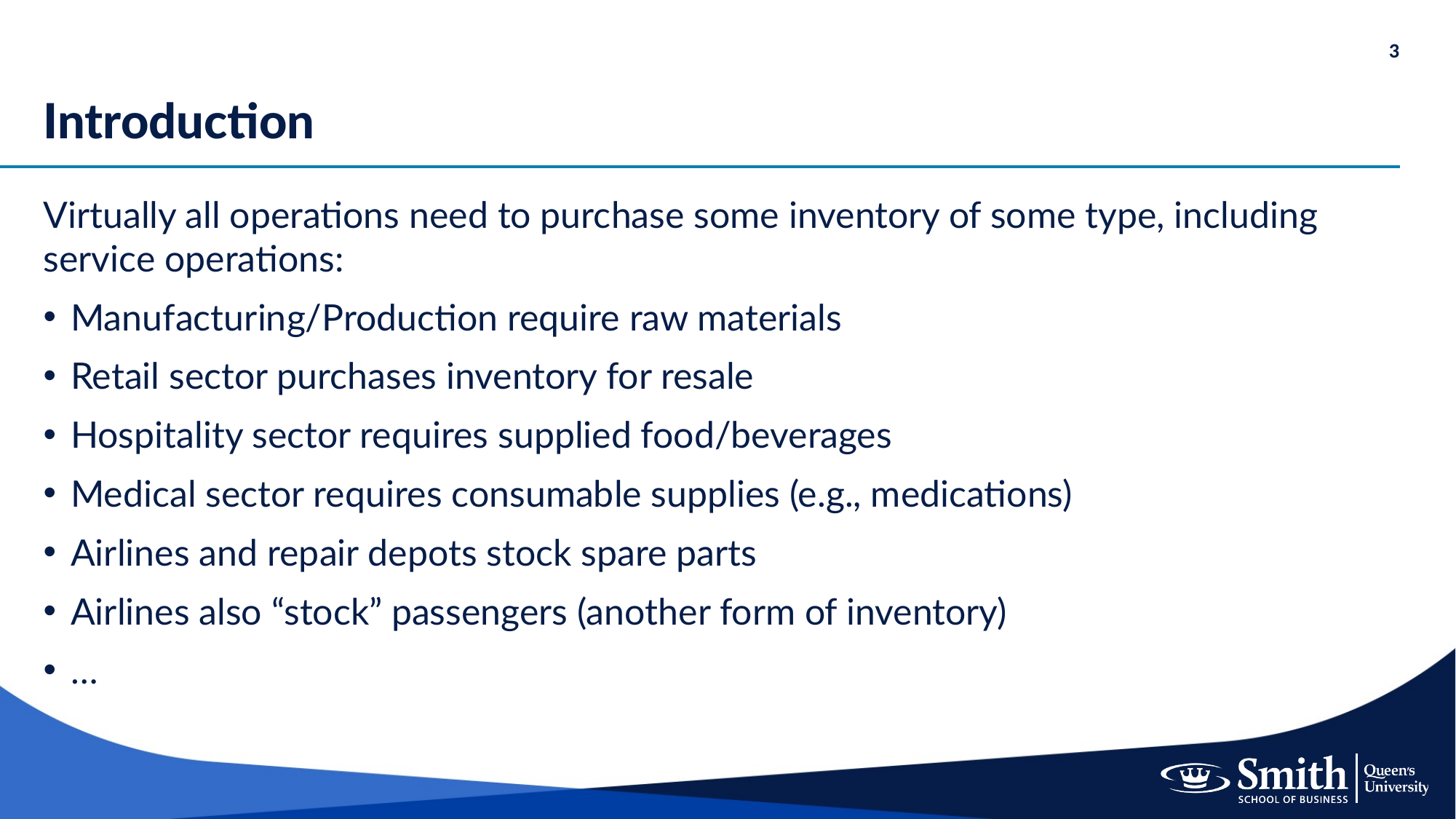

# Introduction
Virtually all operations need to purchase some inventory of some type, including service operations:
Manufacturing/Production require raw materials
Retail sector purchases inventory for resale
Hospitality sector requires supplied food/beverages
Medical sector requires consumable supplies (e.g., medications)
Airlines and repair depots stock spare parts
Airlines also “stock” passengers (another form of inventory)
…